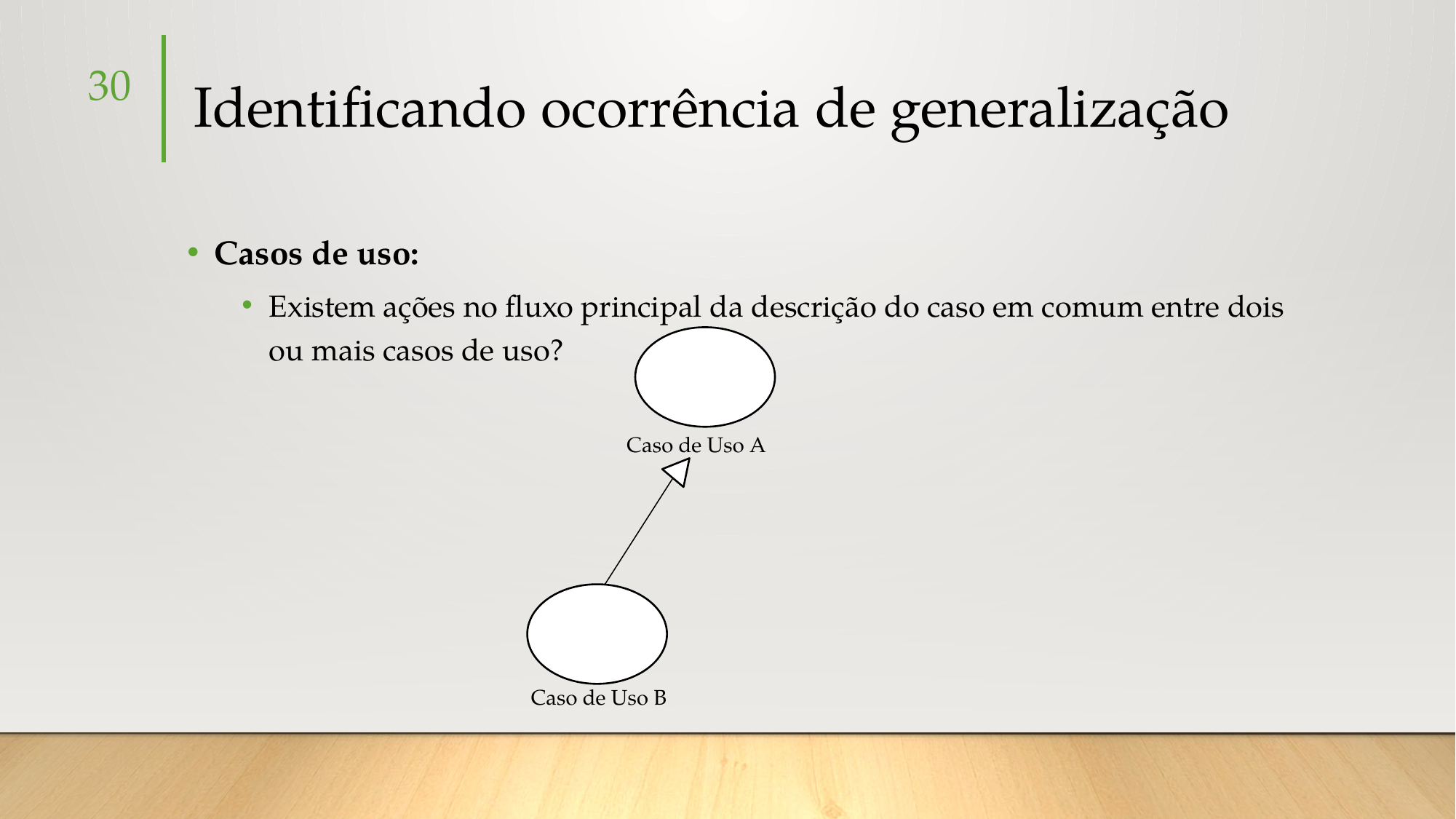

# Identificando ocorrência de generalização
30
Casos de uso:
Existem ações no fluxo principal da descrição do caso em comum entre dois ou mais casos de uso?

Caso de Uso A

Caso de Uso B